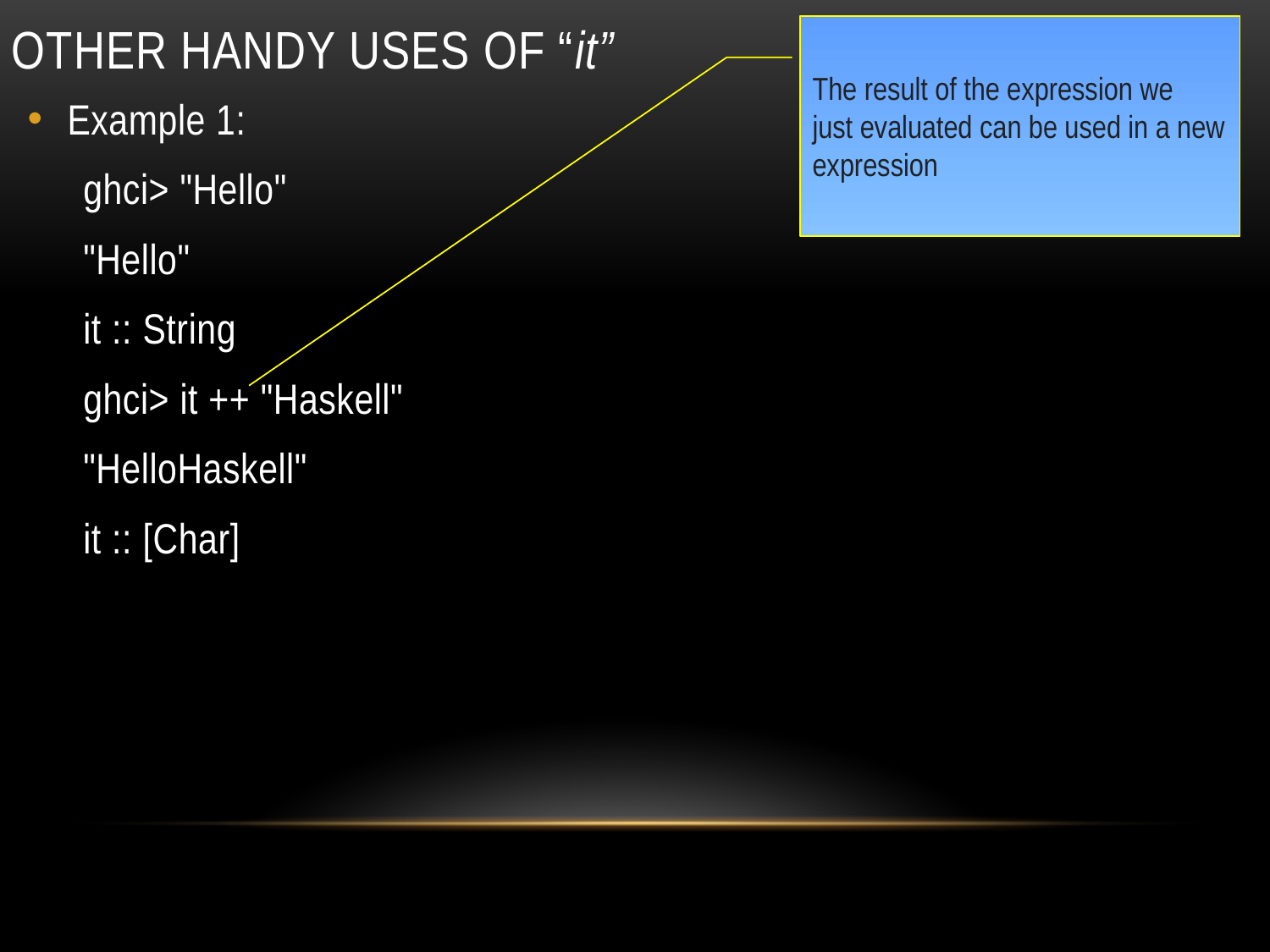

# Other handy uses of “it”
The result of the expression we
just evaluated can be used in a new expression
Example 1:
ghci> "Hello"
"Hello"
it :: String
ghci> it ++ "Haskell"
"HelloHaskell"
it :: [Char]